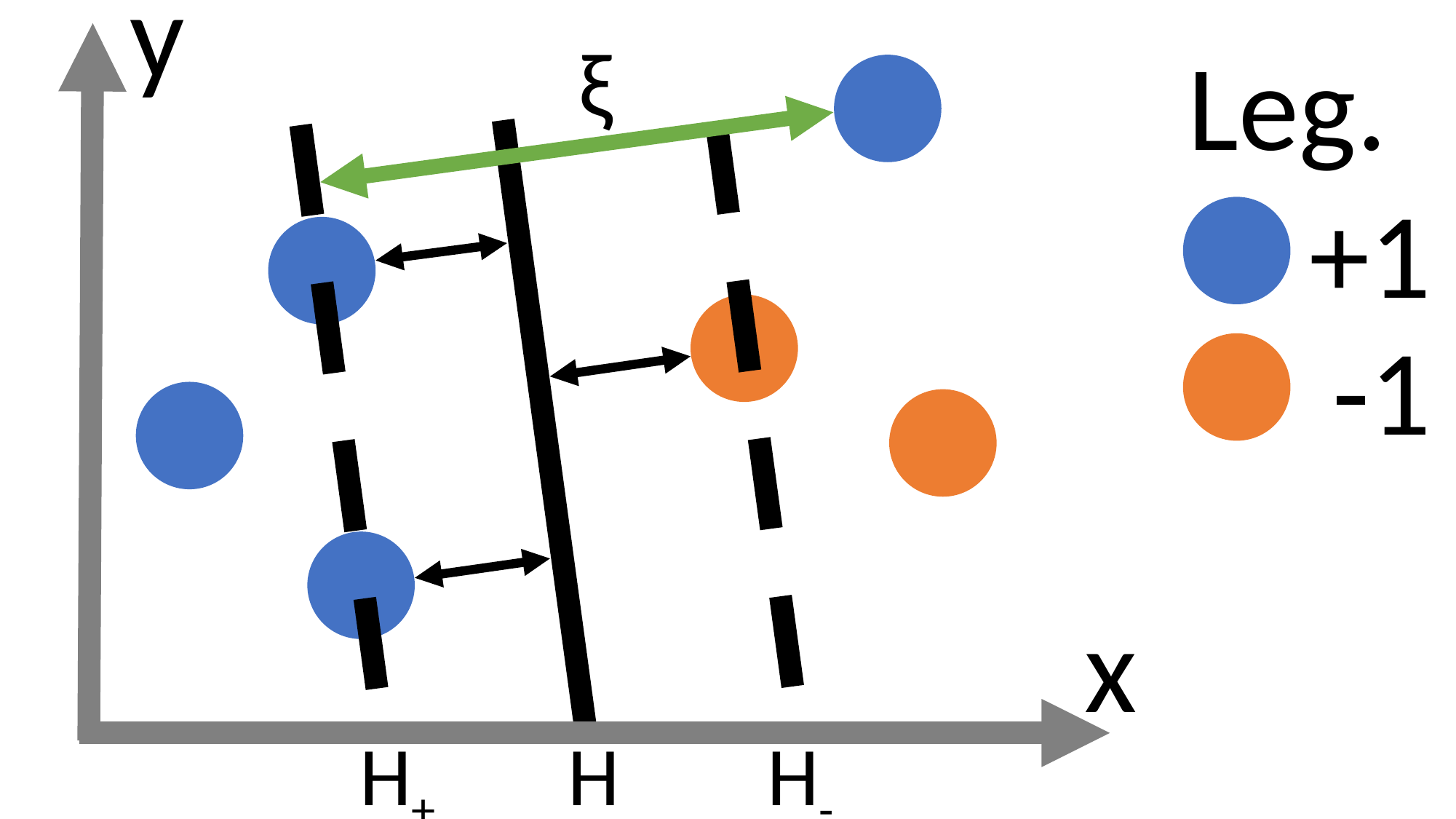

y
ξ
Leg.

+1

-1

x
H+
H
H-